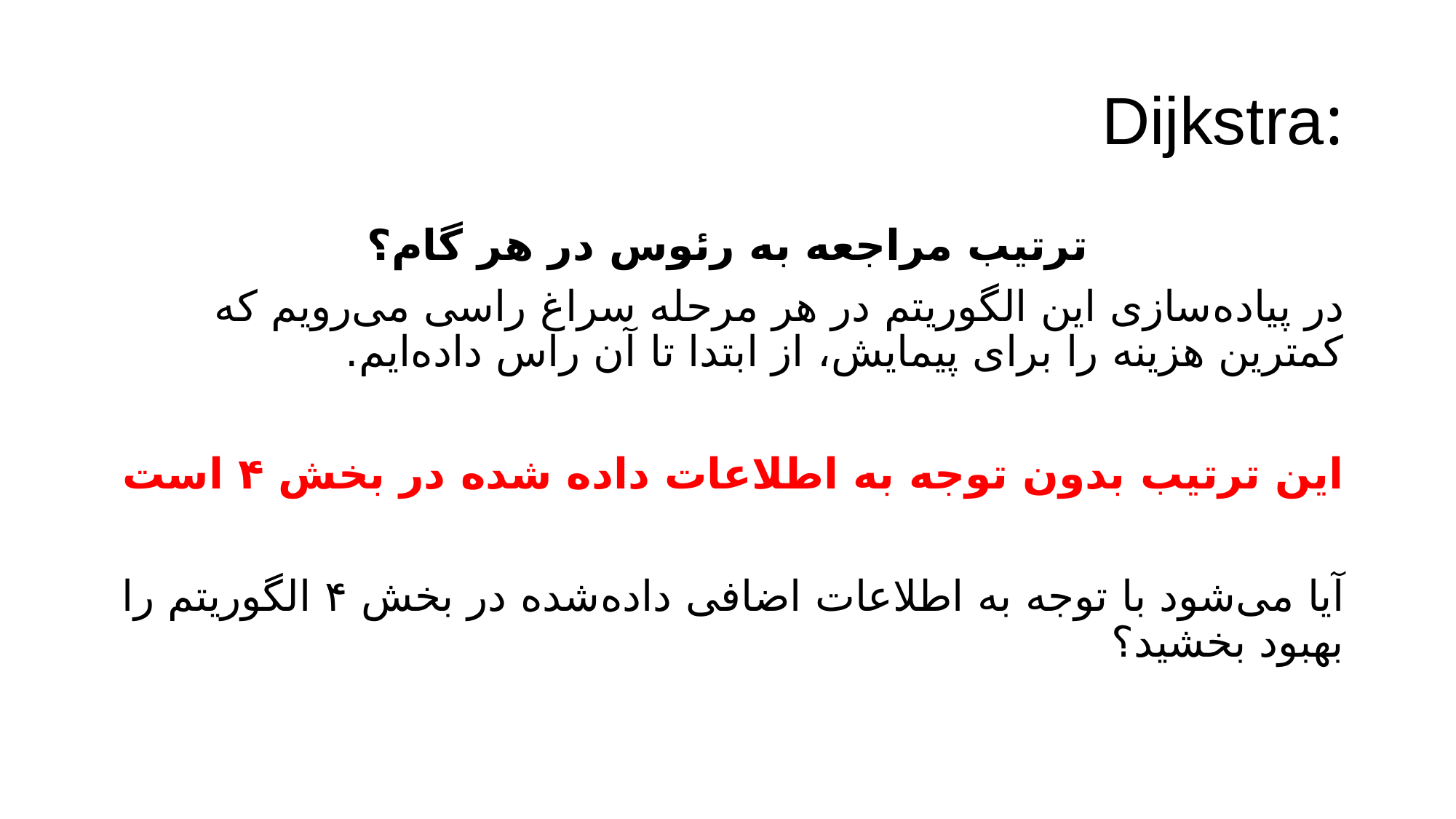

# :Dijkstra
ترتیب مراجعه به رئوس در هر گام؟
در پیاده‌سازی این الگوریتم در هر مرحله سراغ راسی می‌رویم که کمترین هزینه را برای پیمایش، از ابتدا تا آن راس داده‌ایم.

این ترتیب بدون توجه به اطلاعات داده شده در بخش ۴ است

آیا می‌شود با توجه به اطلاعات اضافی داده‌شده در بخش ۴ الگوریتم را بهبود بخشید؟